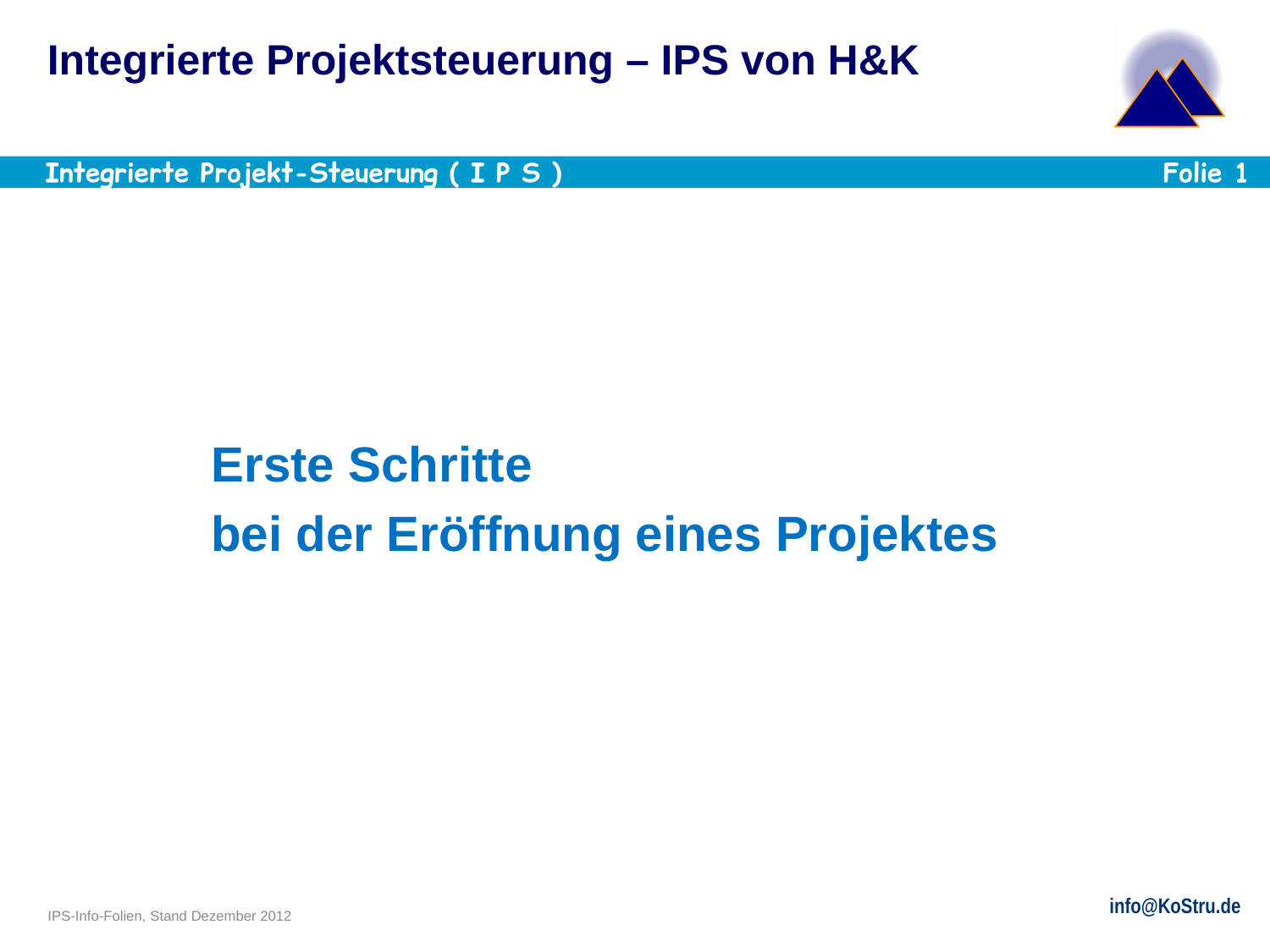

#
Erste Schritte
bei der Eröffnung eines Projektes
IPS-Info-Folien, Stand Dezember 2012